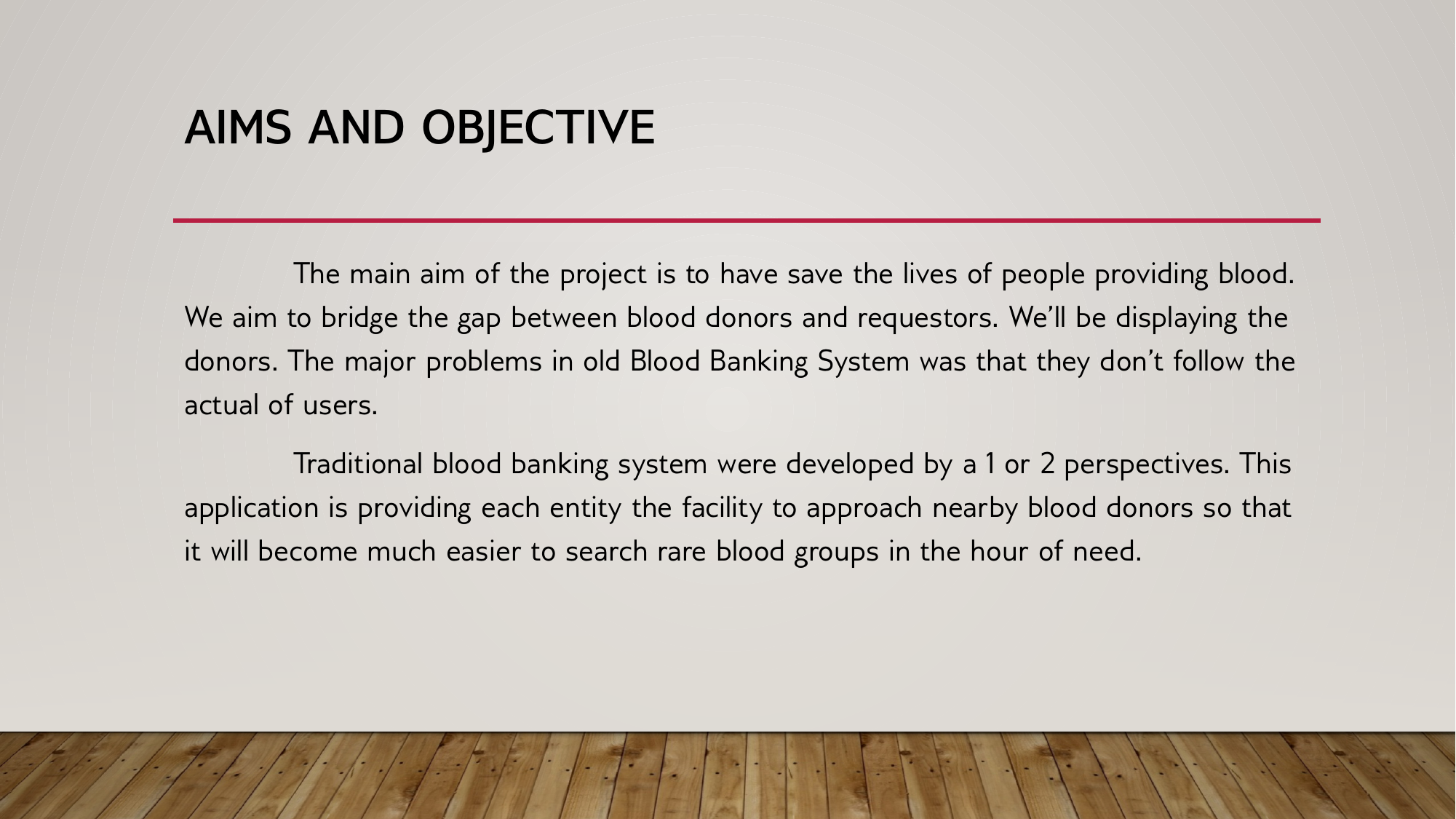

# Aims and objective
	The main aim of the project is to have save the lives of people providing blood. We aim to bridge the gap between blood donors and requestors. We’ll be displaying the donors. The major problems in old Blood Banking System was that they don’t follow the actual of users.
	Traditional blood banking system were developed by a 1 or 2 perspectives. This application is providing each entity the facility to approach nearby blood donors so that it will become much easier to search rare blood groups in the hour of need.